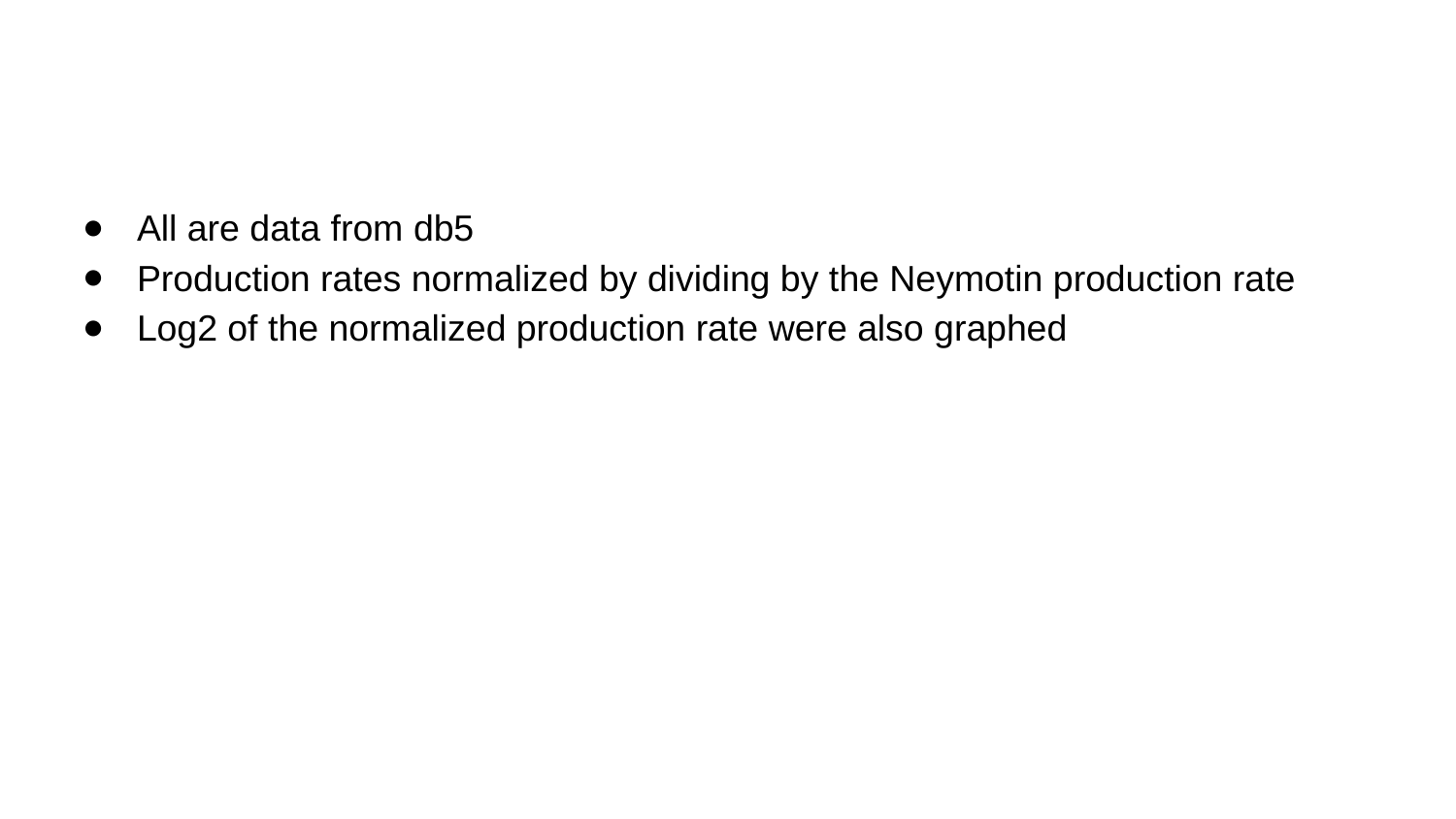

All are data from db5
Production rates normalized by dividing by the Neymotin production rate
Log2 of the normalized production rate were also graphed